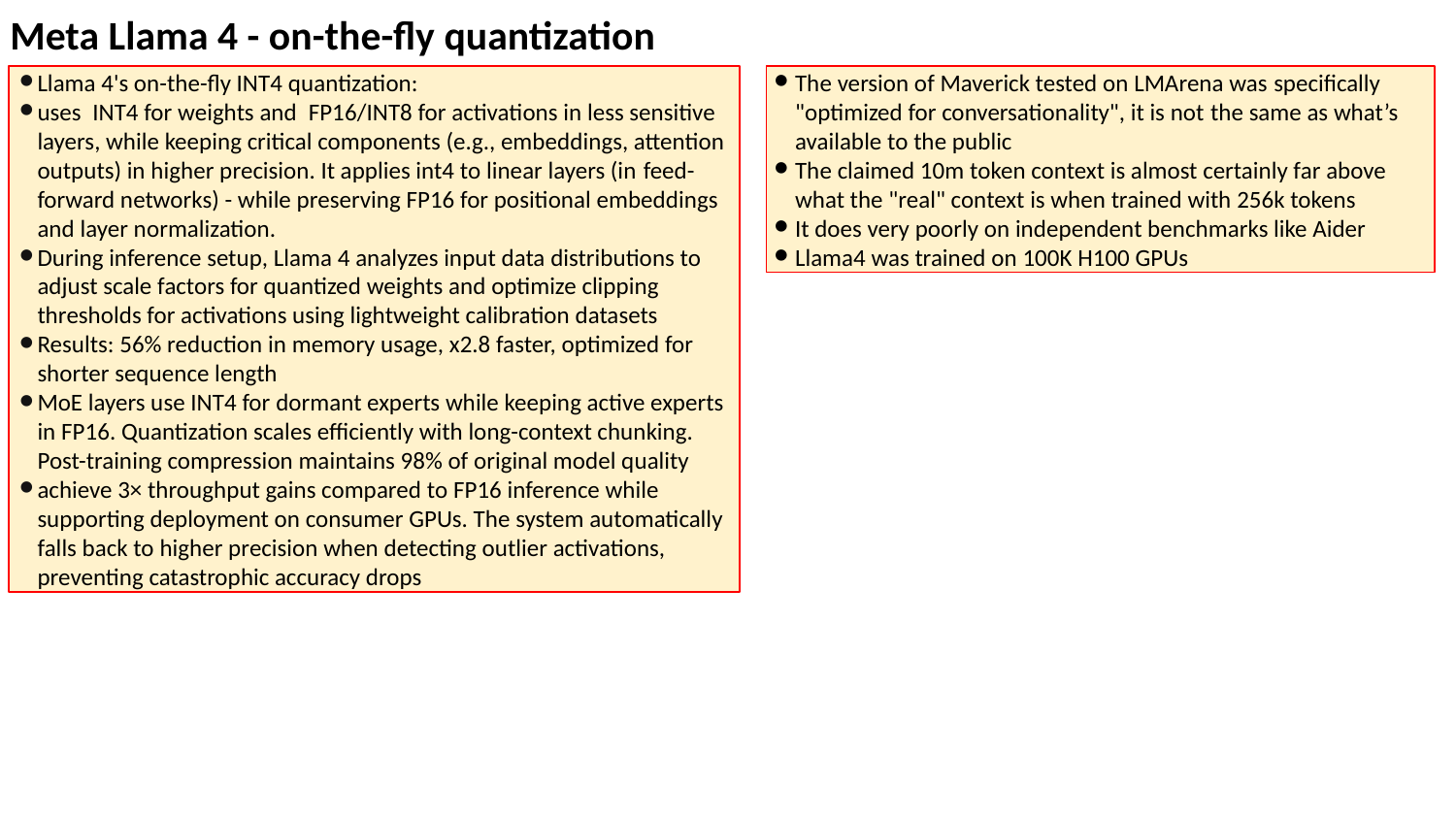

Meta Llama 4 - on-the-fly quantization
Llama 4's on-the-fly INT4 quantization:
uses  INT4 for weights and  FP16/INT8 for activations in less sensitive layers, while keeping critical components (e.g., embeddings, attention outputs) in higher precision. It applies int4 to linear layers (in feed-forward networks) - while preserving FP16 for positional embeddings and layer normalization.
During inference setup, Llama 4 analyzes input data distributions to adjust scale factors for quantized weights and optimize clipping thresholds for activations using lightweight calibration datasets
Results: 56% reduction in memory usage, x2.8 faster, optimized for shorter sequence length
MoE layers use INT4 for dormant experts while keeping active experts in FP16. Quantization scales efficiently with long-context chunking. Post-training compression maintains 98% of original model quality
achieve 3× throughput gains compared to FP16 inference while supporting deployment on consumer GPUs. The system automatically falls back to higher precision when detecting outlier activations, preventing catastrophic accuracy drops
The version of Maverick tested on LMArena was specifically "optimized for conversationality", it is not the same as what’s available to the public
The claimed 10m token context is almost certainly far above what the "real" context is when trained with 256k tokens
It does very poorly on independent benchmarks like Aider
Llama4 was trained on 100K H100 GPUs